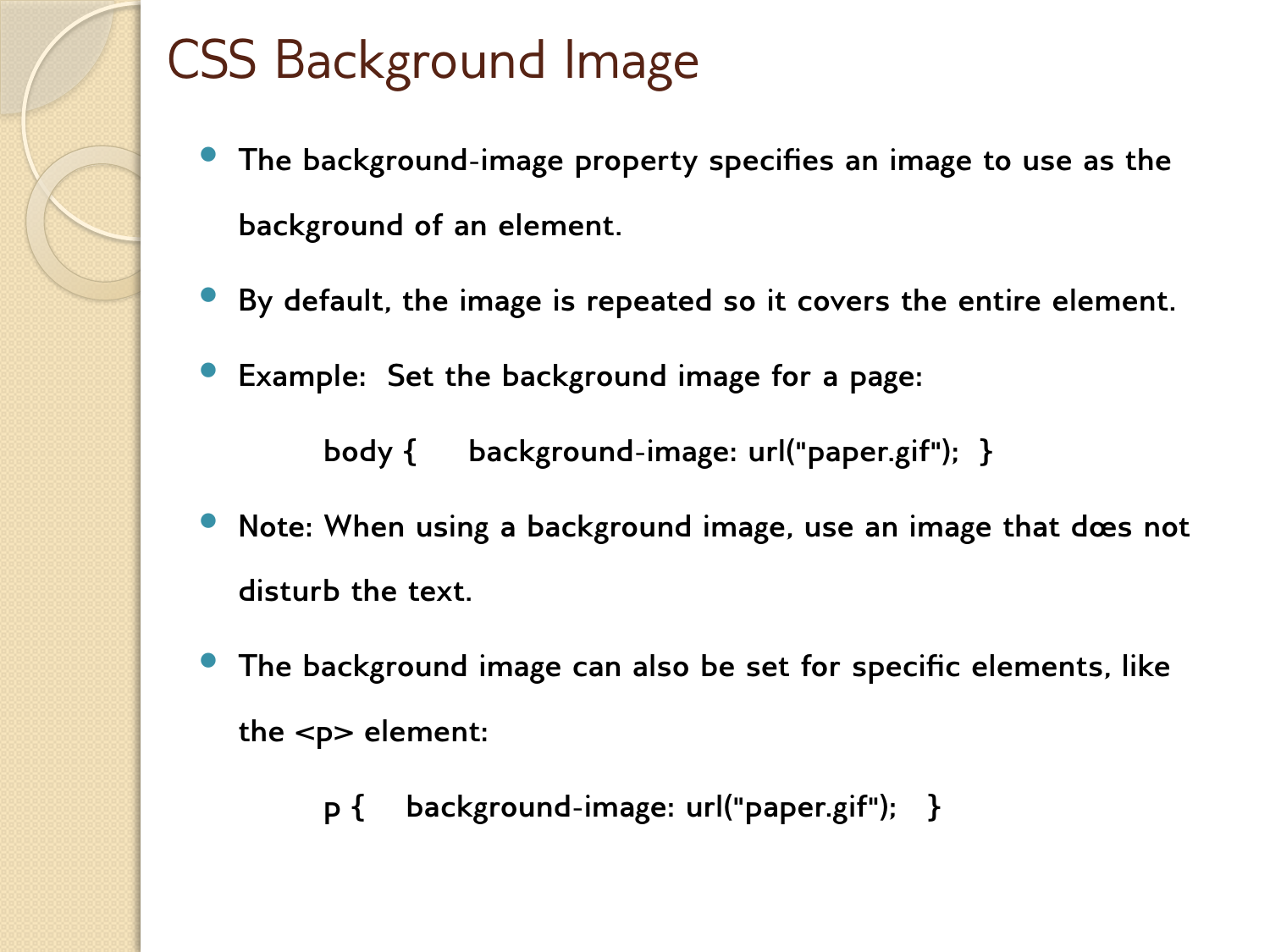

# CSS Background Image
The background-image property specifies an image to use as the background of an element.
By default, the image is repeated so it covers the entire element.
Example:  Set the background image for a page:
            body {     background-image: url("paper.gif");  }
Note: When using a background image, use an image that does not disturb the text.
The background image can also be set for specific elements, like the <p> element:
            p {    background-image: url("paper.gif");   }